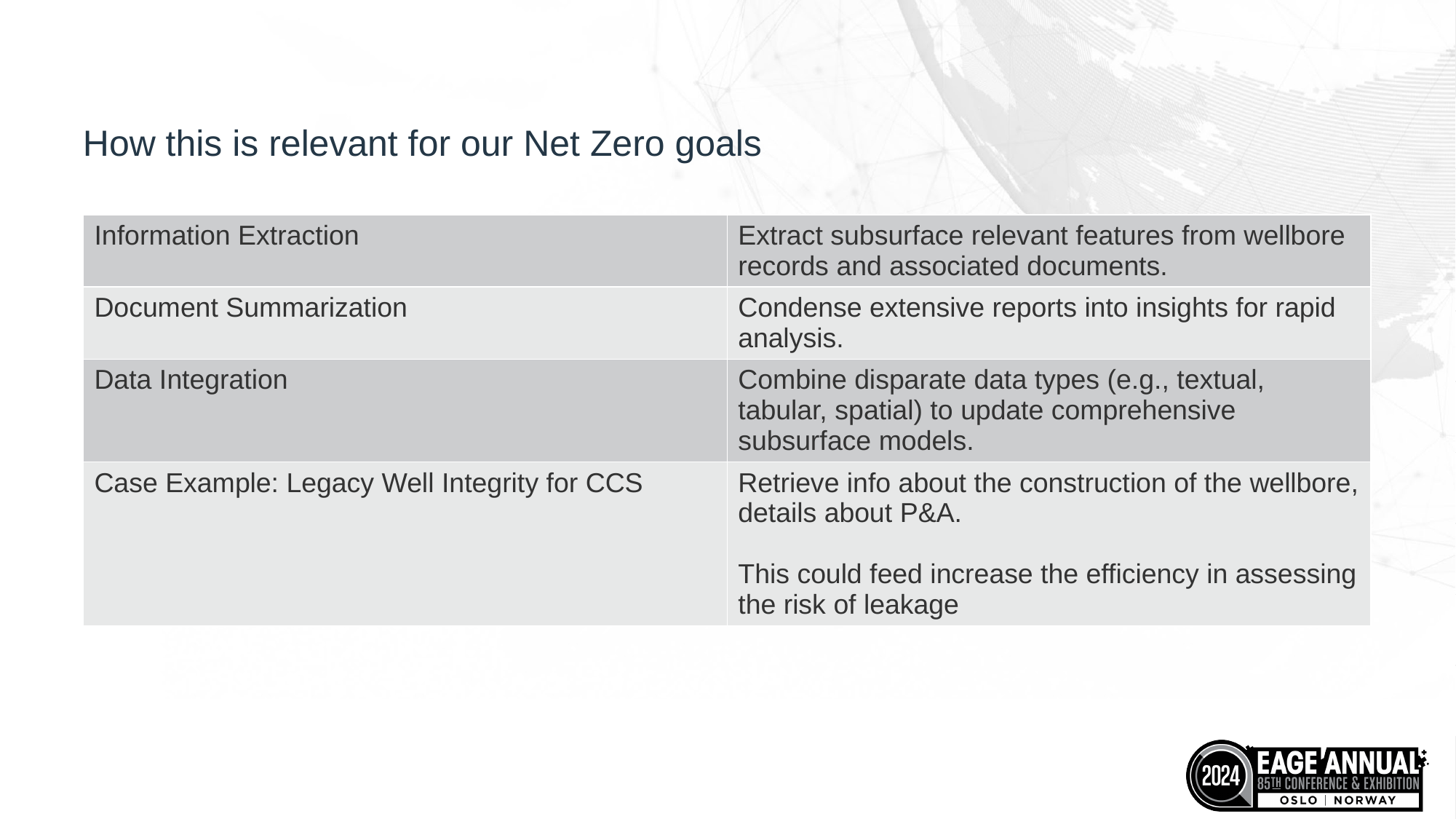

# How this is relevant for our Net Zero goals
| Information Extraction | Extract subsurface relevant features from wellbore records and associated documents. |
| --- | --- |
| Document Summarization | Condense extensive reports into insights for rapid analysis. |
| Data Integration | Combine disparate data types (e.g., textual, tabular, spatial) to update comprehensive subsurface models. |
| Case Example: Legacy Well Integrity for CCS | Retrieve info about the construction of the wellbore, details about P&A. This could feed increase the efficiency in assessing the risk of leakage |